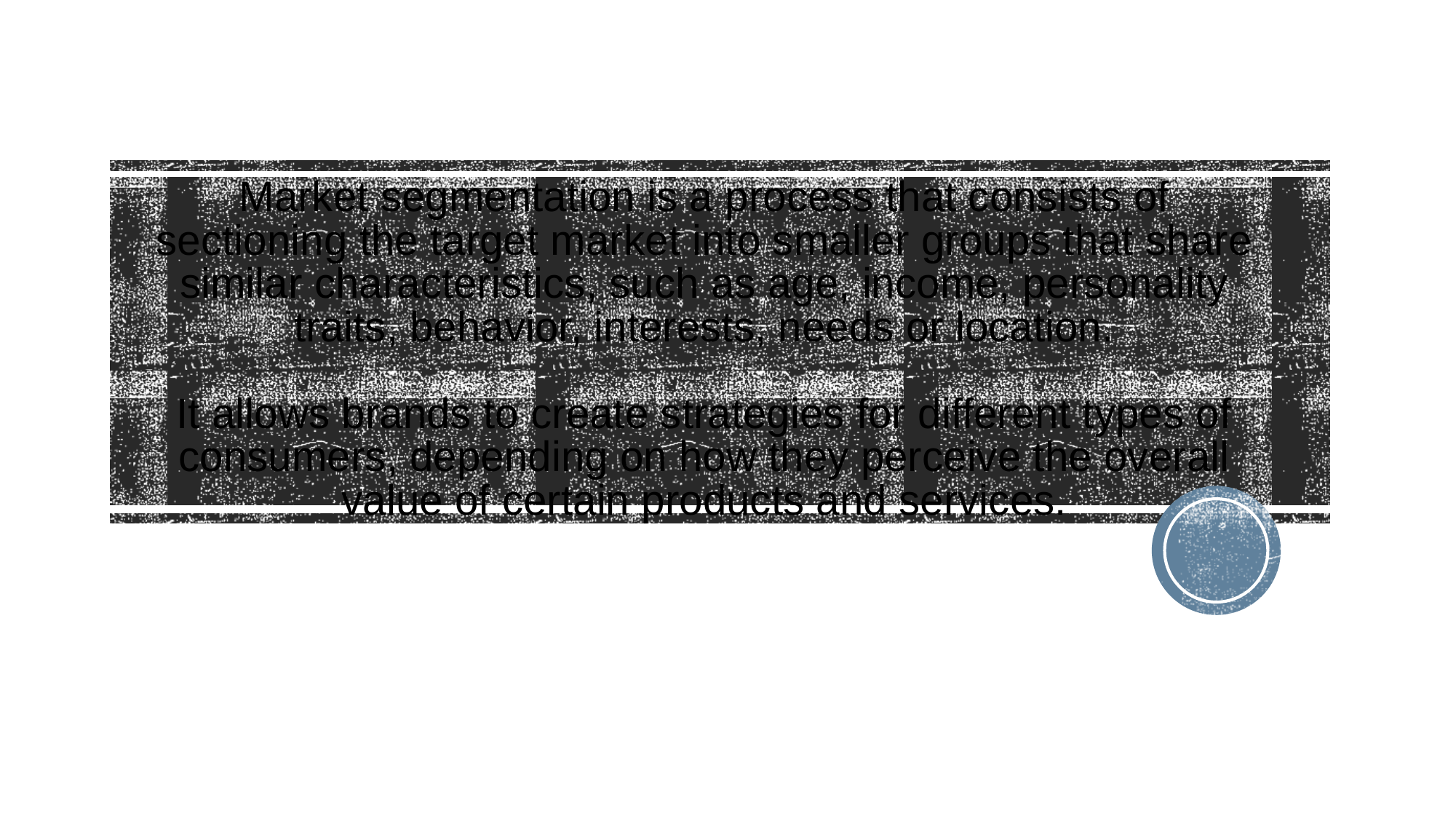

# Market segmentation is a process that consists of sectioning the target market into smaller groups that share similar characteristics, such as age, income, personality traits, behavior, interests, needs or location. It allows brands to create strategies for different types of consumers, depending on how they perceive the overall value of certain products and services.